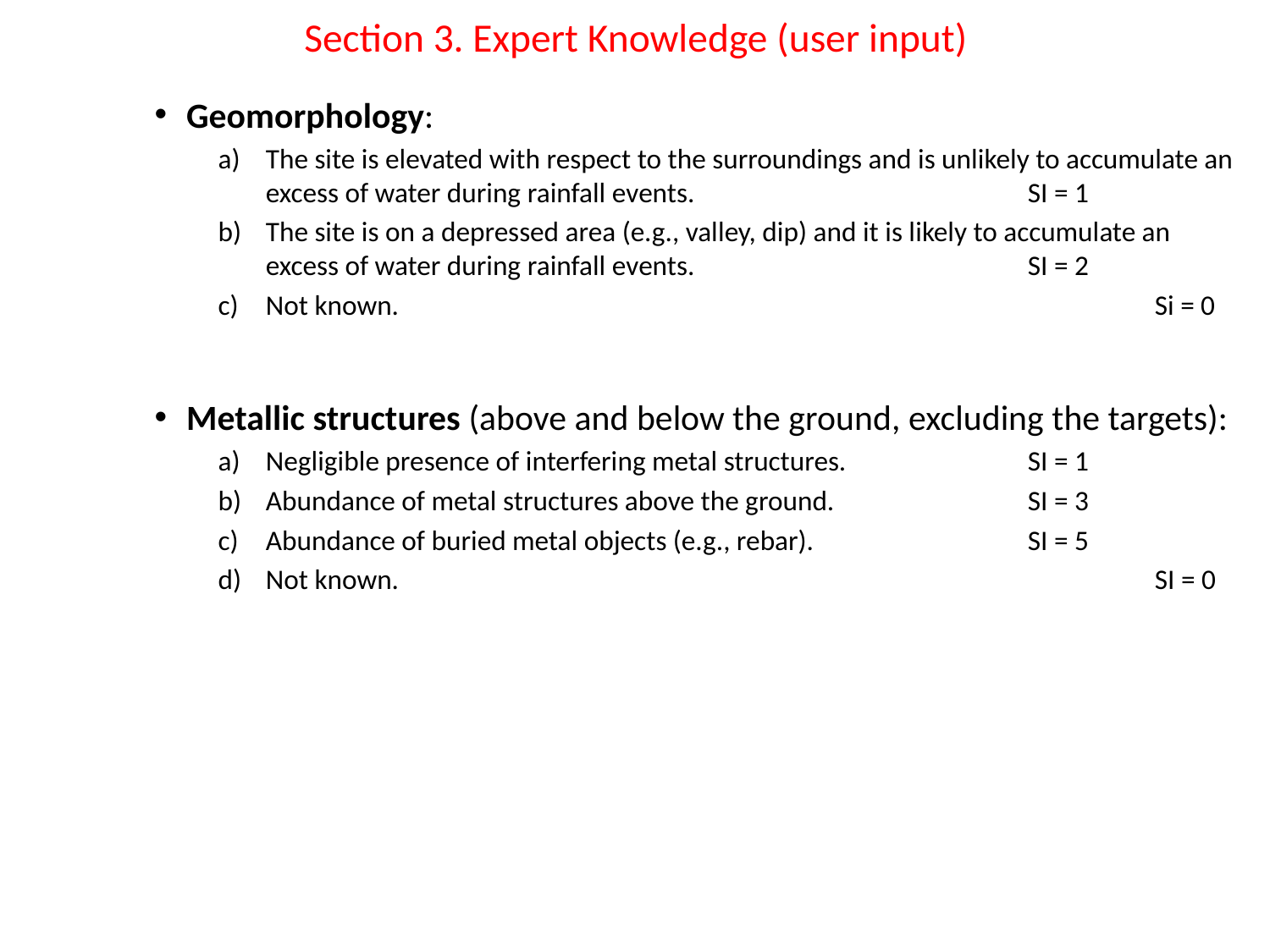

# Section 3. Expert Knowledge (user input)
Geomorphology:
The site is elevated with respect to the surroundings and is unlikely to accumulate an excess of water during rainfall events.			SI = 1
The site is on a depressed area (e.g., valley, dip) and it is likely to accumulate an excess of water during rainfall events.			SI = 2
Not known.						Si = 0

Metallic structures (above and below the ground, excluding the targets):
Negligible presence of interfering metal structures.		SI = 1
Abundance of metal structures above the ground.		SI = 3
Abundance of buried metal objects (e.g., rebar).		SI = 5
Not known.						SI = 0